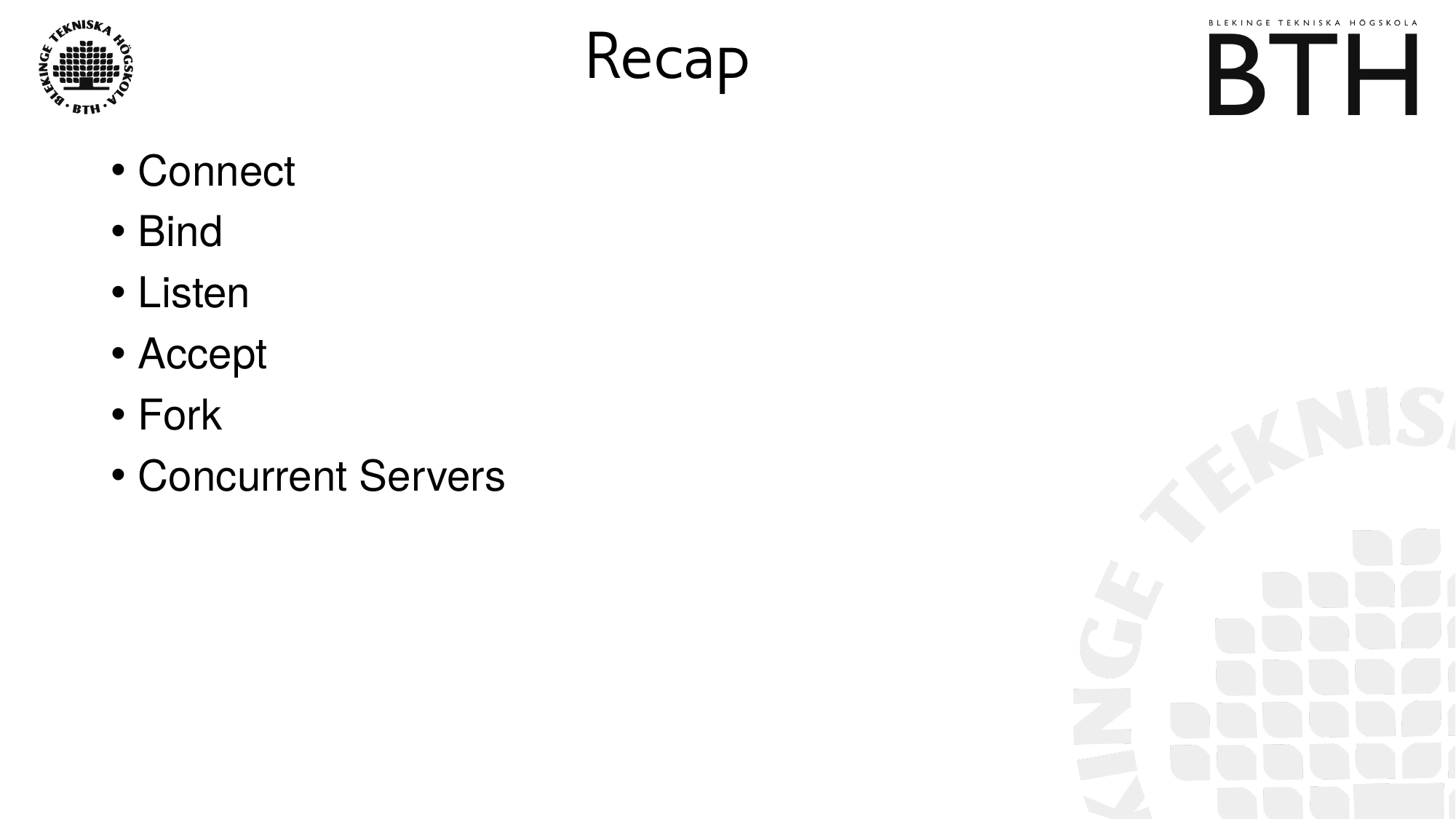

# Recap
Connect
Bind
Listen
Accept
Fork
Concurrent Servers